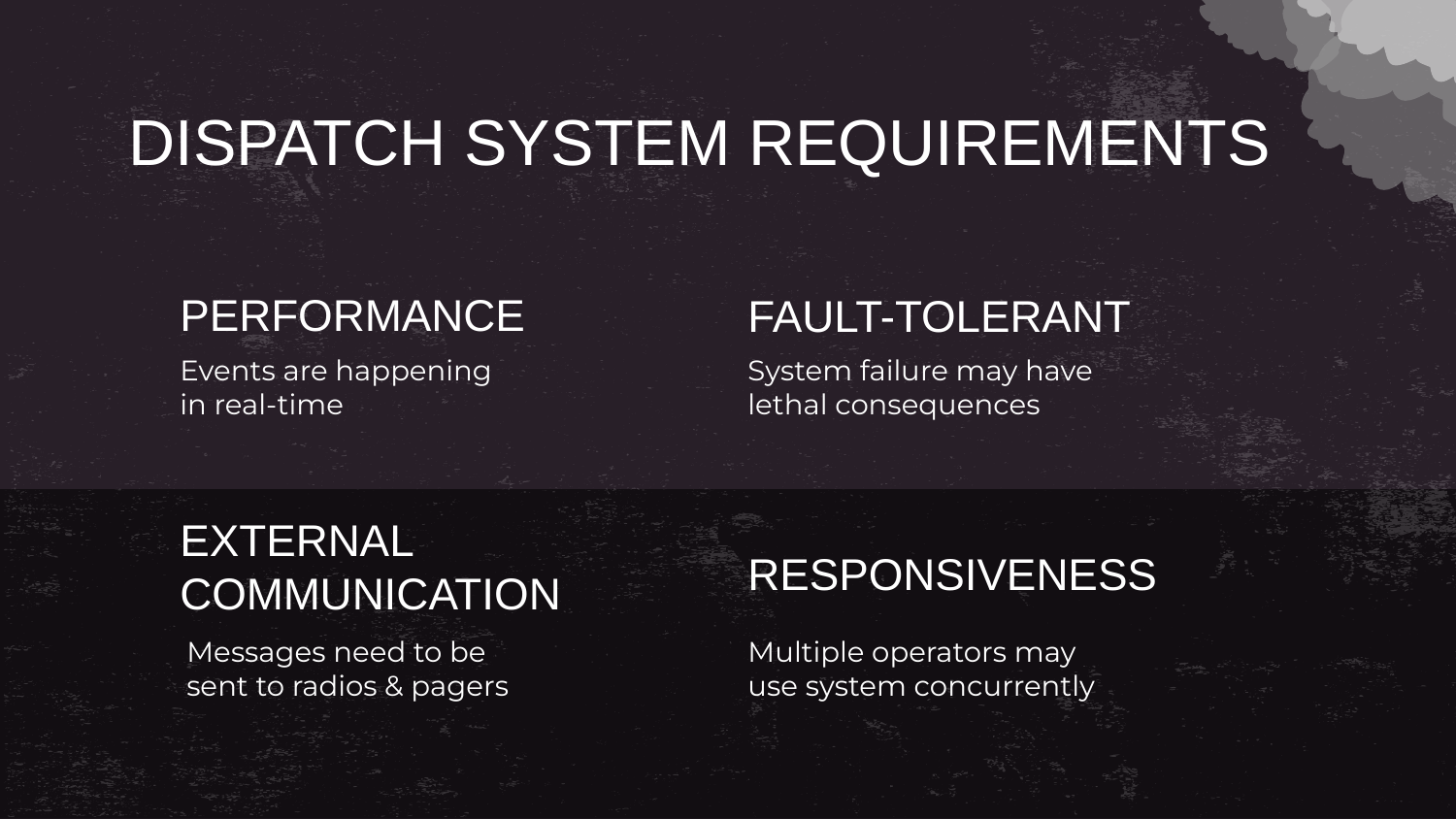

# DISPATCH SYSTEM REQUIREMENTS
PERFORMANCE
FAULT-TOLERANT
Events are happening in real-time
System failure may have lethal consequences
EXTERNAL COMMUNICATION
RESPONSIVENESS
Messages need to be sent to radios & pagers
Multiple operators may use system concurrently